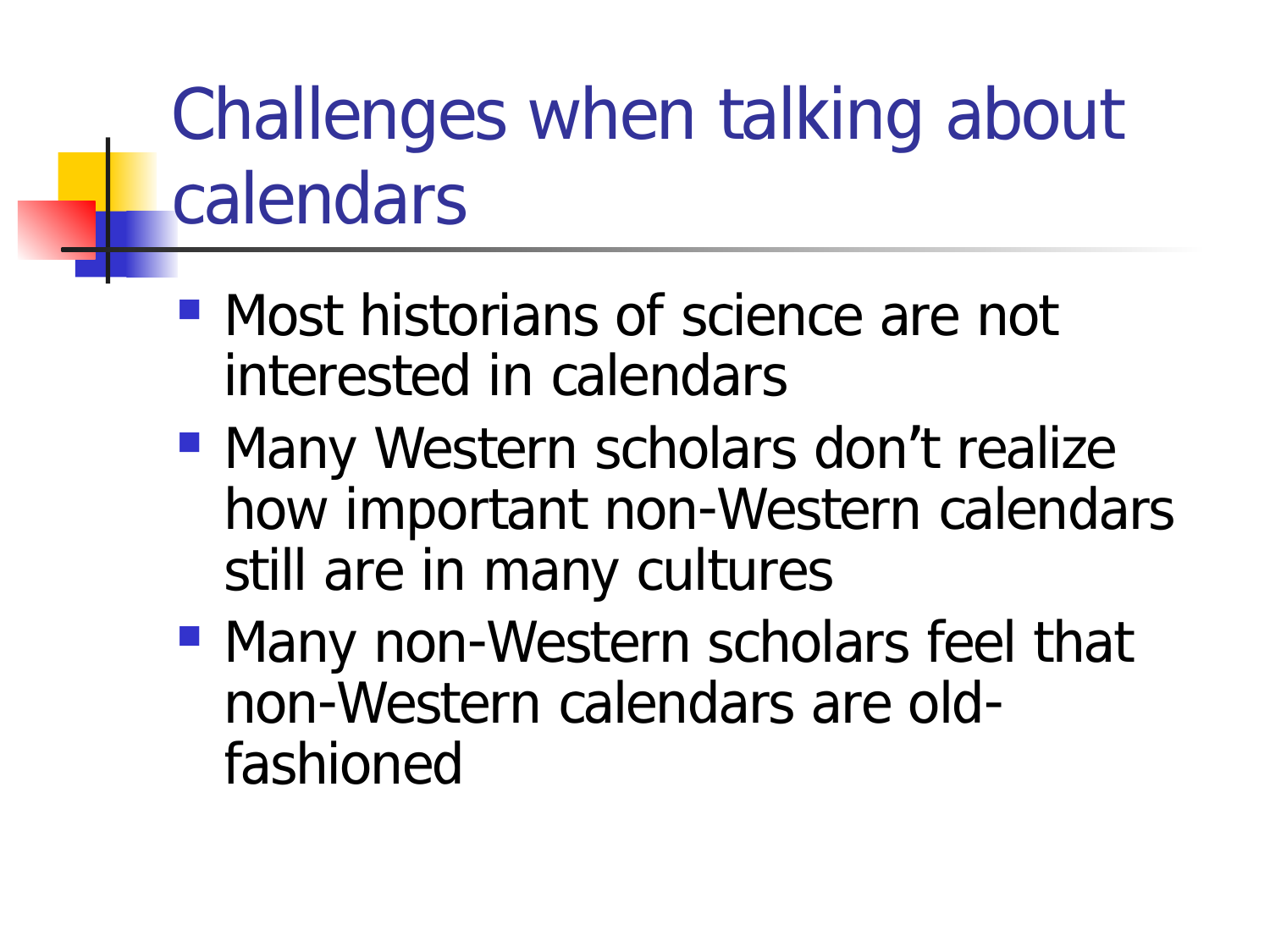

# Challenges when talking about calendars
Most historians of science are not interested in calendars
Many Western scholars don’t realize how important non-Western calendars still are in many cultures
Many non-Western scholars feel that non-Western calendars are old-fashioned